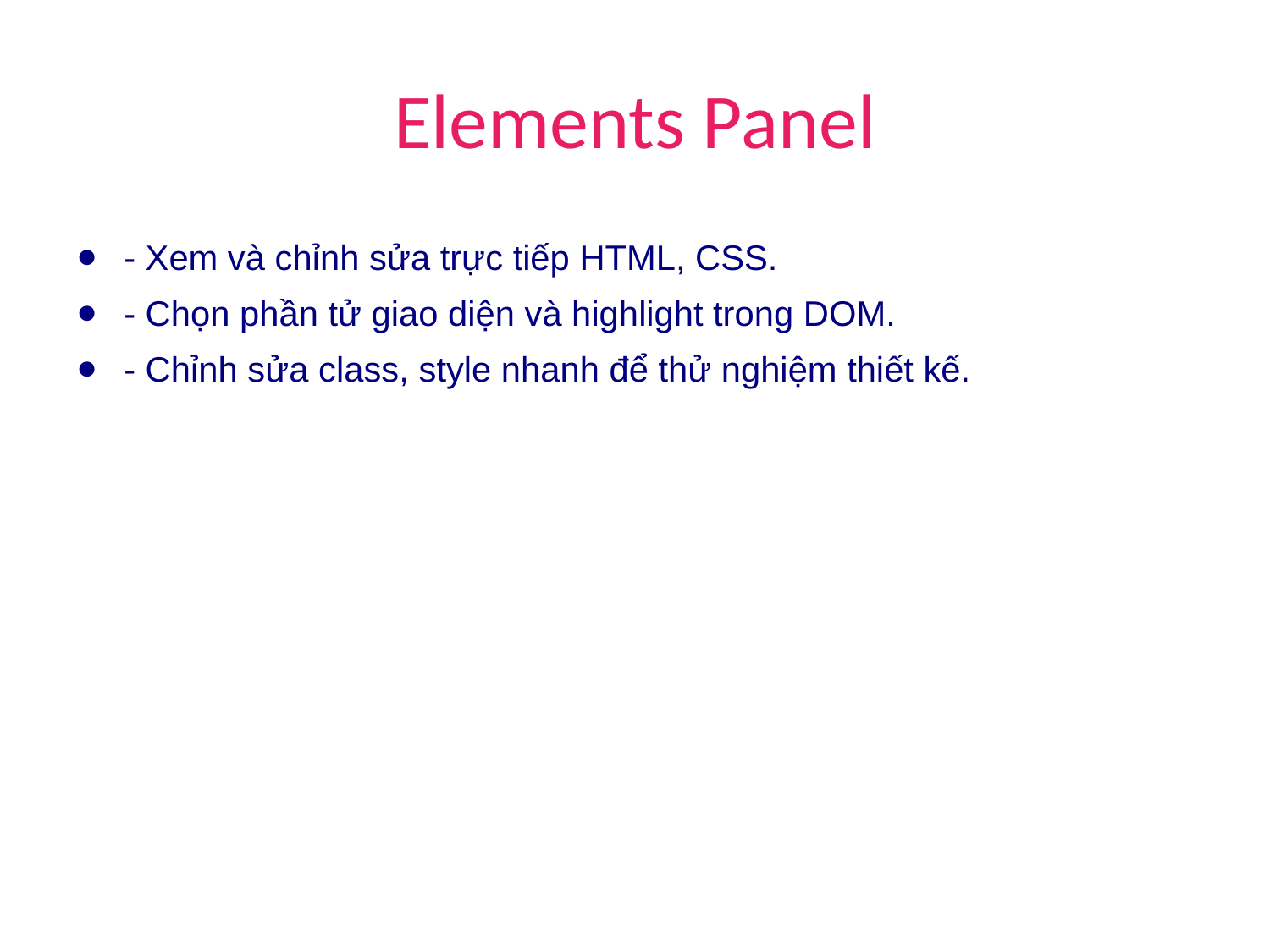

# Elements Panel
- Xem và chỉnh sửa trực tiếp HTML, CSS.
- Chọn phần tử giao diện và highlight trong DOM.
- Chỉnh sửa class, style nhanh để thử nghiệm thiết kế.